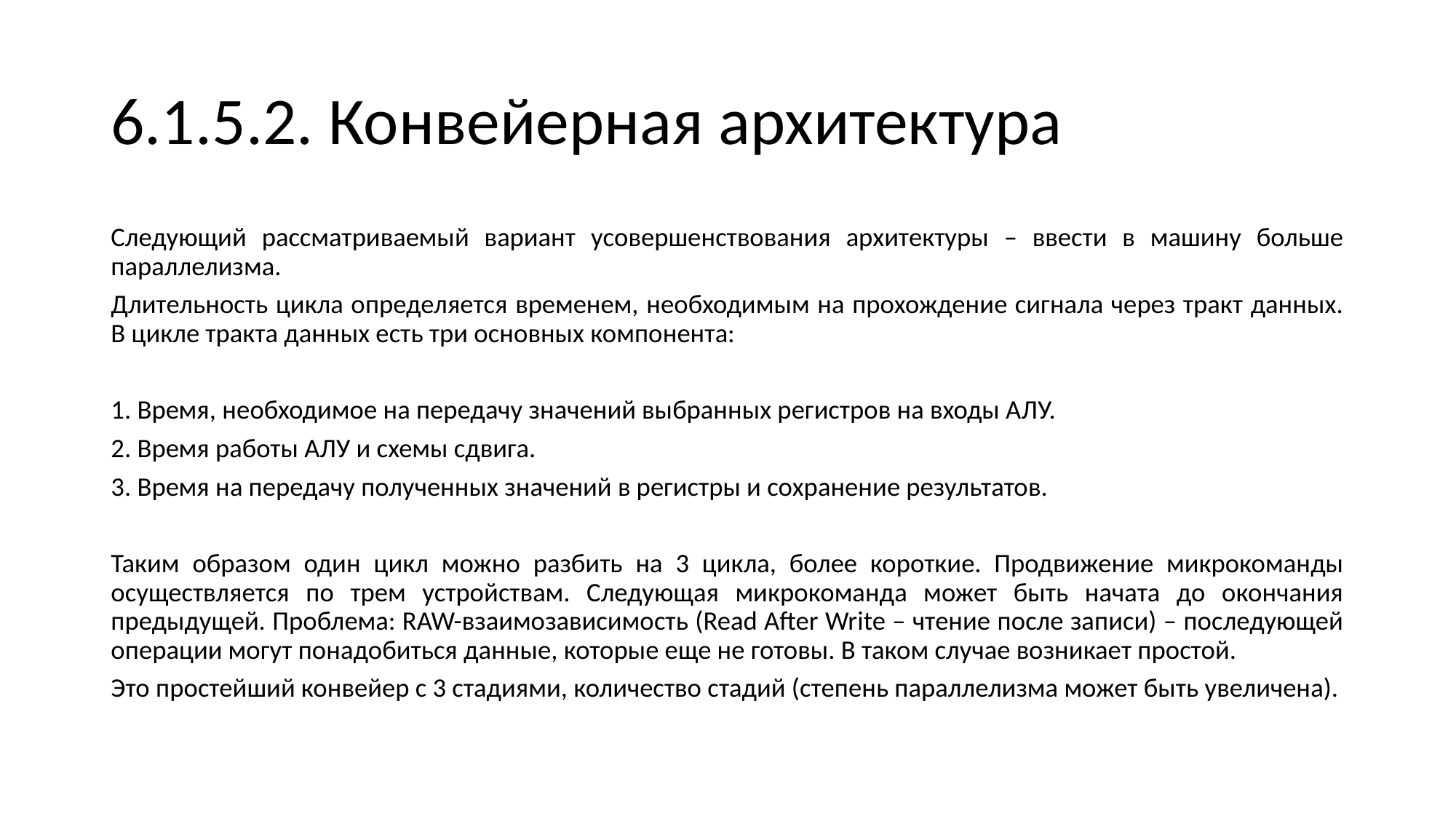

# 6.1.5.2. Конвейерная архитектура
Следующий рассматриваемый вариант усовершенствования архитектуры – ввести в машину больше параллелизма.
Длительность цикла определяется временем, необходимым на прохождение сигнала через тракт данных. В цикле тракта данных есть три основных компонента:

1. Время, необходимое на передачу значений выбранных регистров на входы АЛУ.
2. Время работы АЛУ и схемы сдвига.
3. Время на передачу полученных значений в регистры и сохранение результатов.

Таким образом один цикл можно разбить на 3 цикла, более короткие. Продвижение микрокоманды осуществляется по трем устройствам. Следующая микрокоманда может быть начата до окончания предыдущей. Проблема: RAW-взаимозависимость (Read After Write – чтение после записи) – последующей операции могут понадобиться данные, которые еще не готовы. В таком случае возникает простой.
Это простейший конвейер с 3 стадиями, количество стадий (степень параллелизма может быть увеличена).